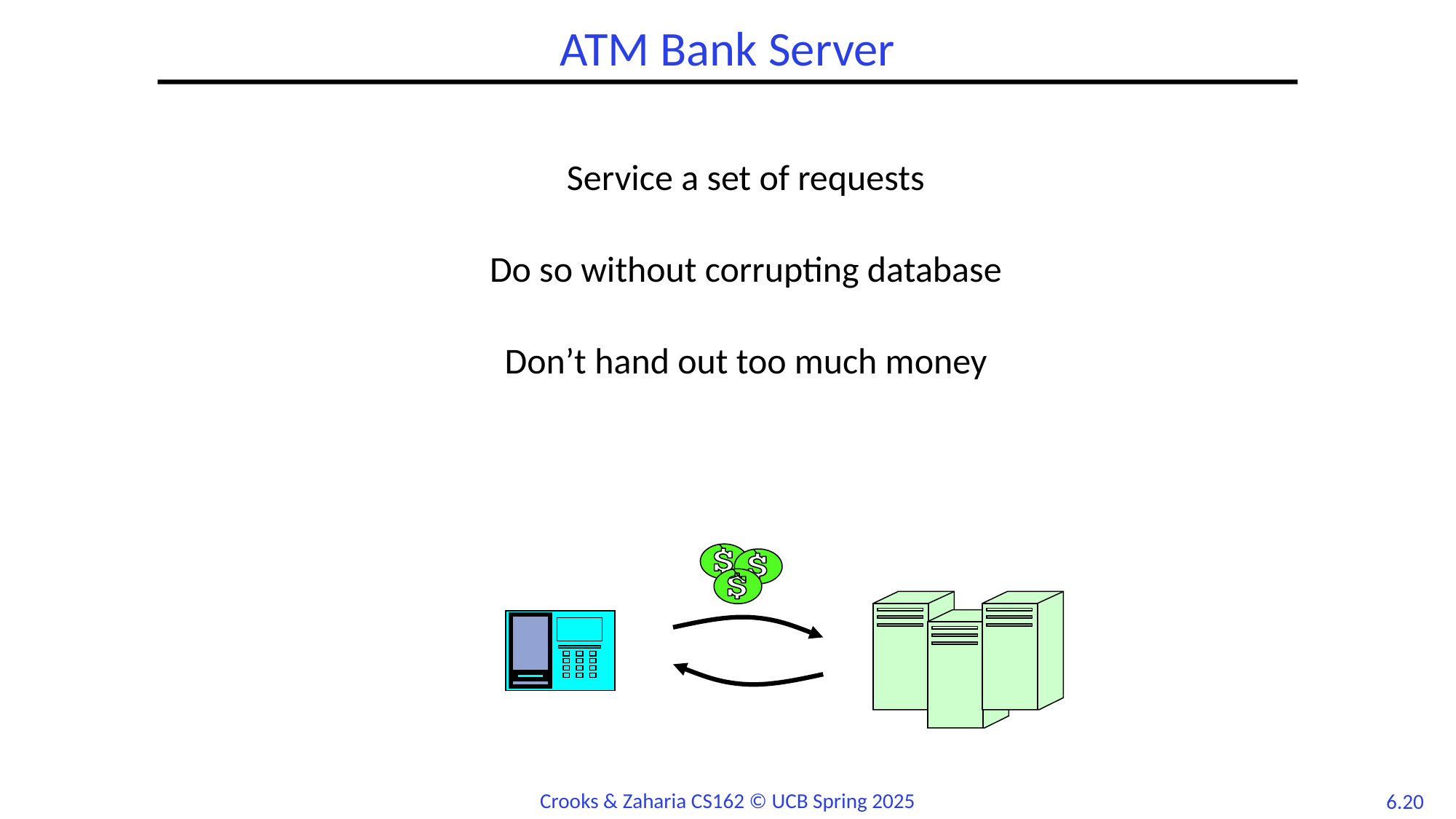

# ATM Bank Server
Service a set of requests

Do so without corrupting database

Don’t hand out too much money